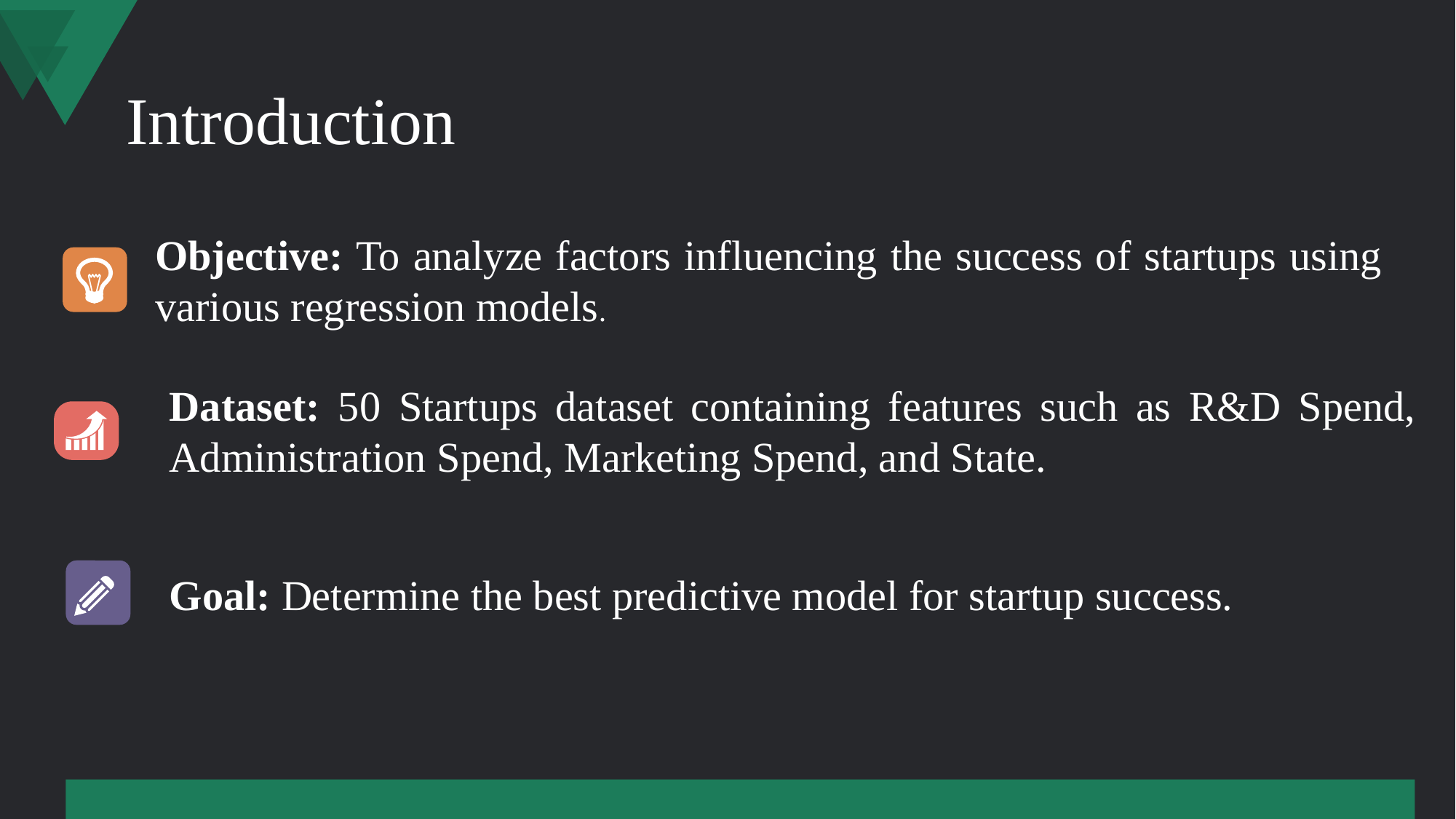

# Introduction
Objective: To analyze factors influencing the success of startups using various regression models.

Dataset: 50 Startups dataset containing features such as R&D Spend, Administration Spend, Marketing Spend, and State.

Goal: Determine the best predictive model for startup success.